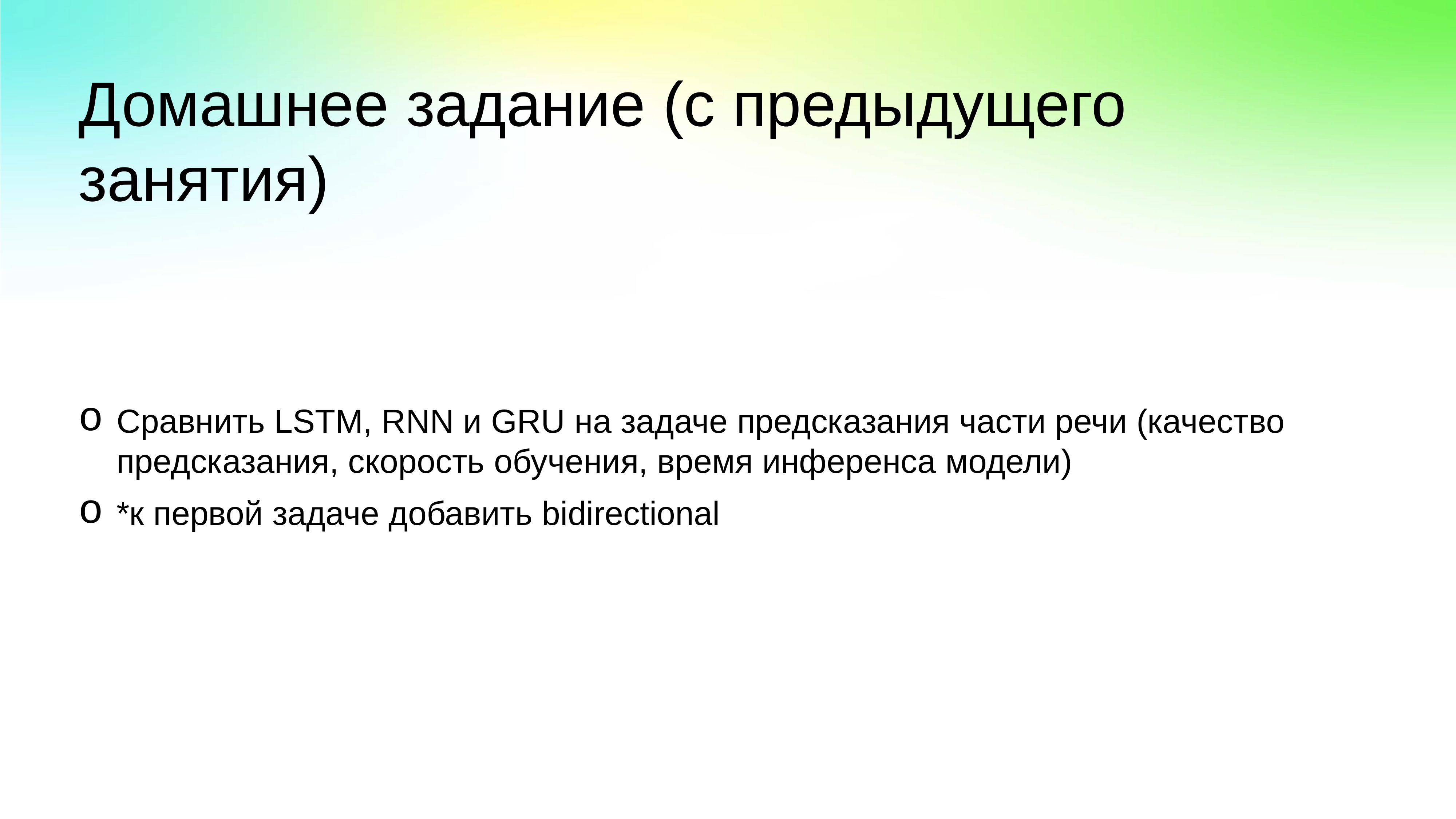

# Домашнее задание (с предыдущего занятия)
Сравнить LSTM, RNN и GRU на задаче предсказания части речи (качество предсказания, скорость обучения, время инференса модели)
*к первой задаче добавить bidirectional